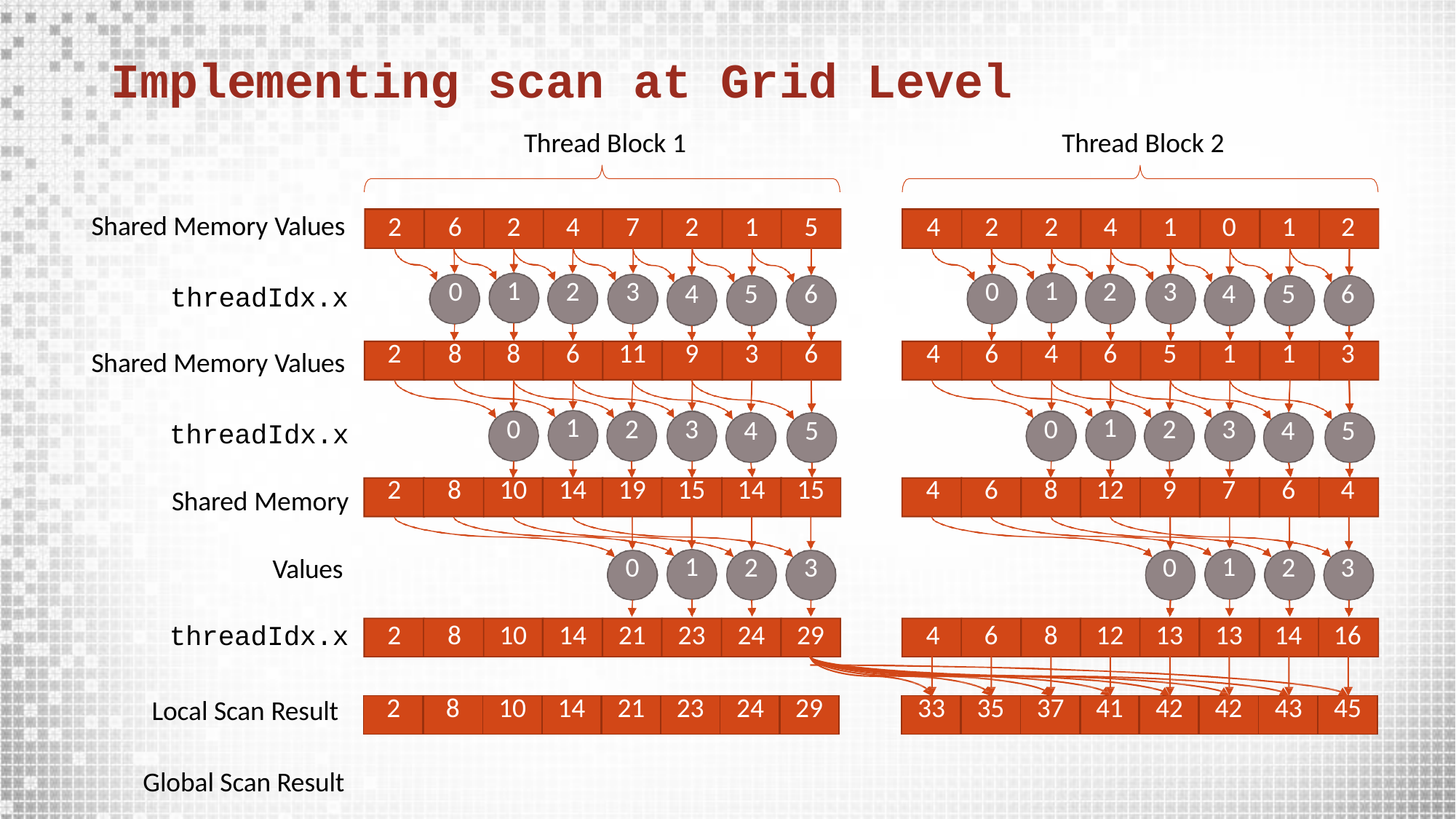

# Implementing scan at Grid Level
Thread Block 1
Thread Block 2

Shared Memory Values

threadIdx.x

Shared Memory Values
threadIdx.x  Shared Memory Values  threadIdx.x
Local Scan Result  Global Scan Result

| 2 | 6 | 2 | 4 | 7 | 2 | 1 | 5 | 4 | 2 | 2 | 4 | 1 | 0 | 1 | 2 |
| --- | --- | --- | --- | --- | --- | --- | --- | --- | --- | --- | --- | --- | --- | --- | --- |
|  | 0 | 1 | 2 | 3 | 4 | 5 | 6 |  | 0 | 1 | 2 | 3 | 4 | 5 | 6 |
| 2 | 8 | 8 | 6 | 11 | 9 | 3 | 6 | 4 | 6 | 4 | 6 | 5 | 1 | 1 | 3 |
|  |  | 0 | 1 | 2 | 3 | 4 | 5 |  |  | 0 | 1 | 2 | 3 | 4 | 5 |
| 2 | 8 | 10 | 14 | 19 | 15 | 14 | 15 | 4 | 6 | 8 | 12 | 9 | 7 | 6 | 4 |
|  |  |  |  | 0 | 1 | 2 | 3 |  |  |  |  | 0 | 1 | 2 | 3 |
| 2 | 8 | 10 | 14 | 21 | 23 | 24 | 29 | 4 | 6 | 8 | 12 | 13 | 13 | 14 | 16 |

| 2 | 8 | 10 | 14 | 21 | 23 | 24 | 29 |
| --- | --- | --- | --- | --- | --- | --- | --- |
| 33 | 35 | 37 | 41 | 42 | 42 | 43 | 45 |
| --- | --- | --- | --- | --- | --- | --- | --- |